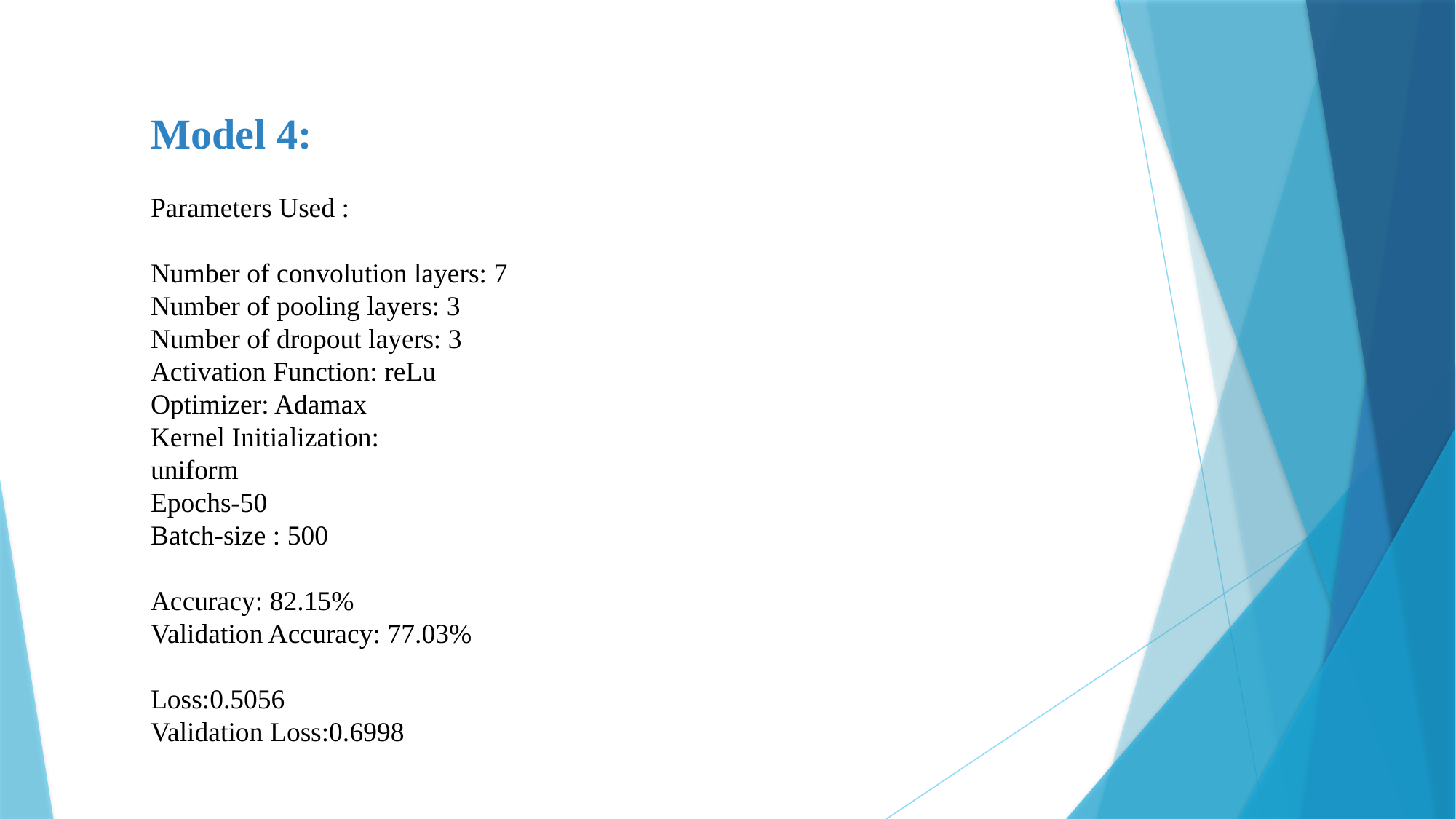

Model 4:

Parameters Used :

Number of convolution layers: 7
Number of pooling layers: 3
Number of dropout layers: 3
Activation Function: reLu
Optimizer: Adamax
Kernel Initialization:
uniform
Epochs-50
Batch-size : 500

Accuracy: 82.15%
Validation Accuracy: 77.03%

Loss:0.5056
Validation Loss:0.6998